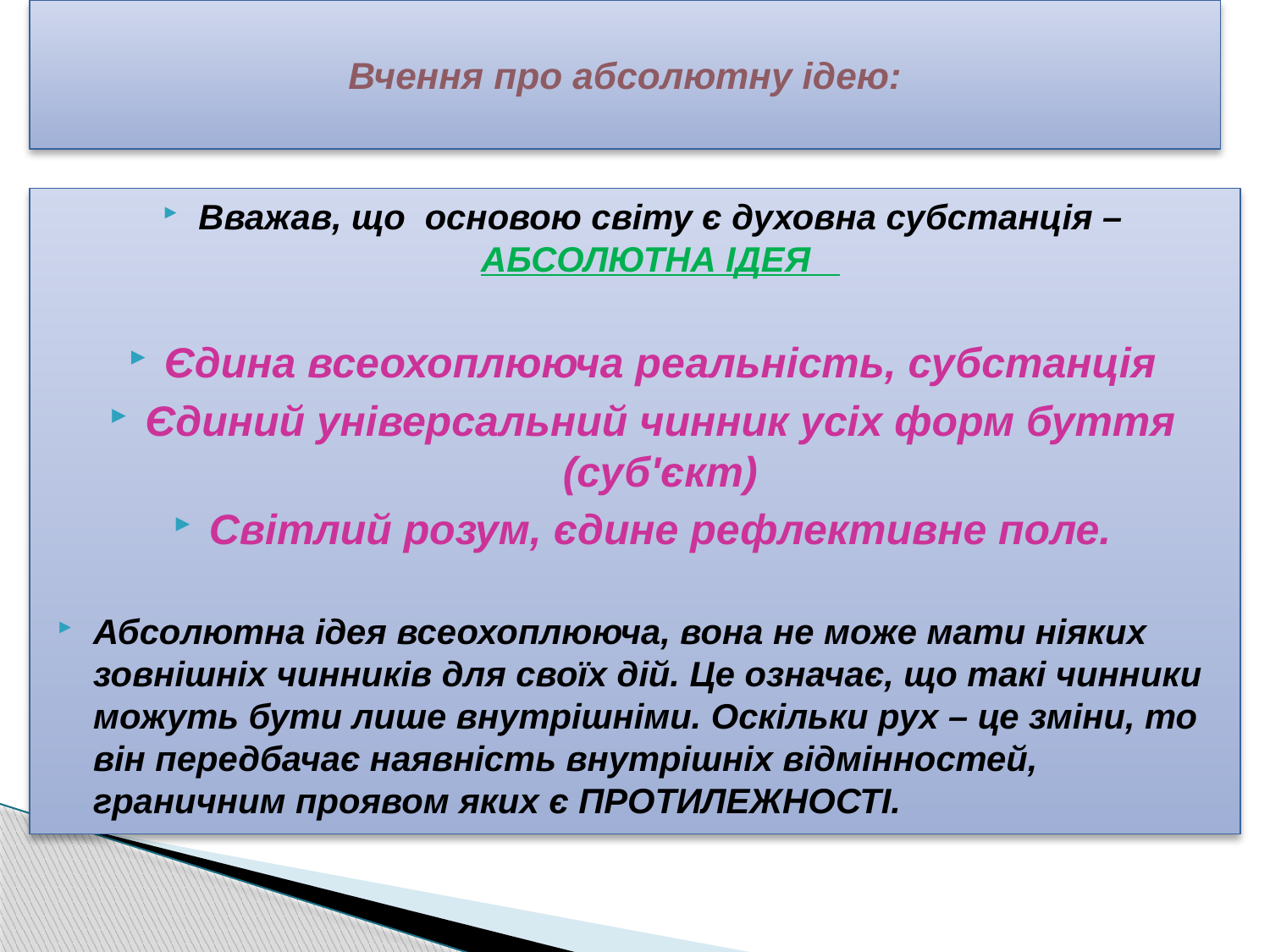

# Вчення про абсолютну ідею:
Вважав, що  основою світу є духовна субстанція – АБСОЛЮТНА ІДЕЯ

Єдина всеохоплююча реальність, субстанція
Єдиний універсальний чинник усіх форм буття (суб'єкт)
Світлий розум, єдине рефлективне поле.

Абсолютна ідея всеохоплююча, вона не може мати ніяких зовнішніх чинників для своїх дій. Це означає, що такі чинники можуть бути лише внутрішніми. Оскільки рух – це зміни, то він передбачає наявність внутрішніх відмінностей, граничним проявом яких є ПРОТИЛЕЖНОСТІ.